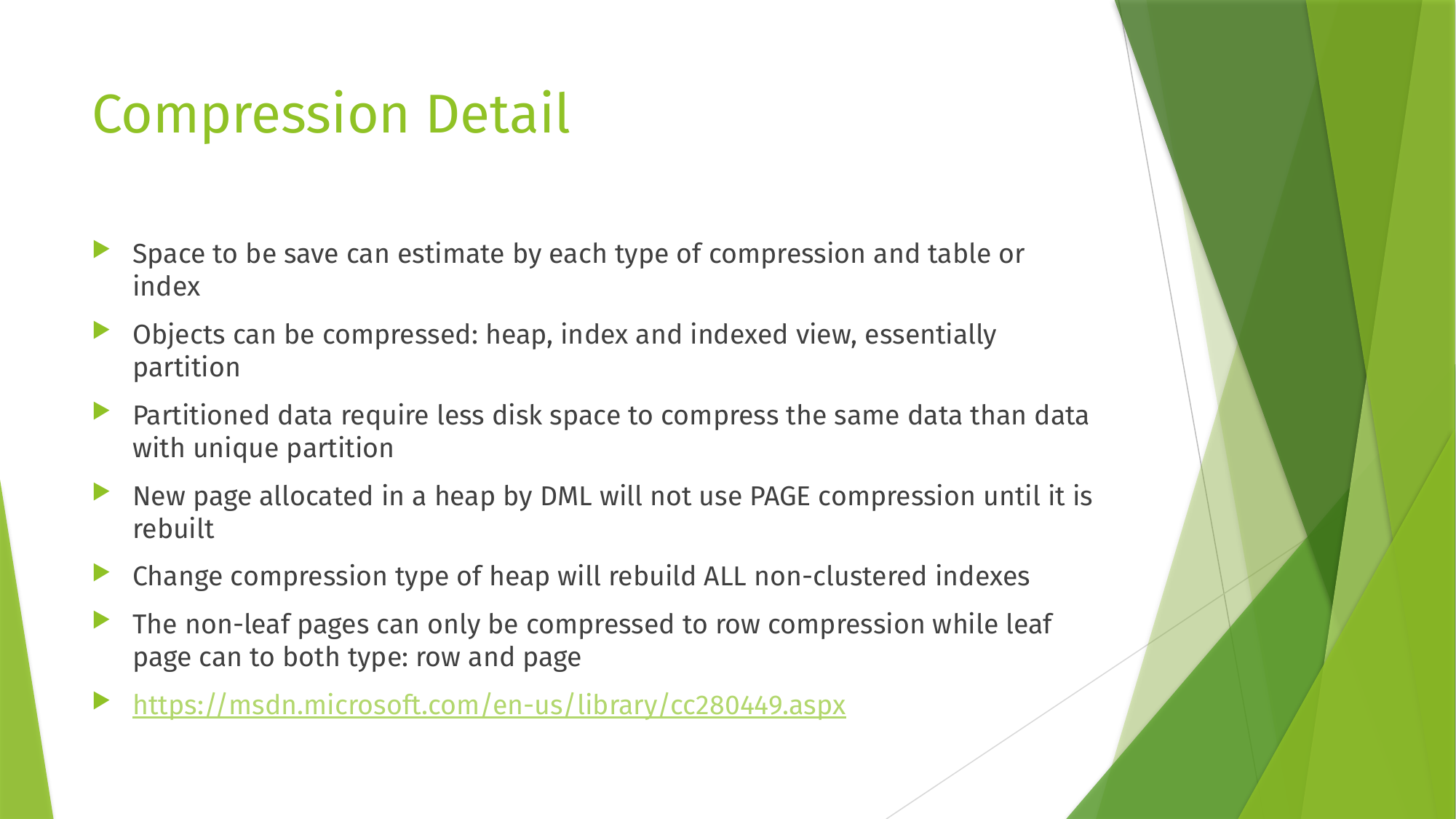

# Compression Detail
Space to be save can estimate by each type of compression and table or index
Objects can be compressed: heap, index and indexed view, essentially partition
Partitioned data require less disk space to compress the same data than data with unique partition
New page allocated in a heap by DML will not use PAGE compression until it is rebuilt
Change compression type of heap will rebuild ALL non-clustered indexes
The non-leaf pages can only be compressed to row compression while leaf page can to both type: row and page
https://msdn.microsoft.com/en-us/library/cc280449.aspx